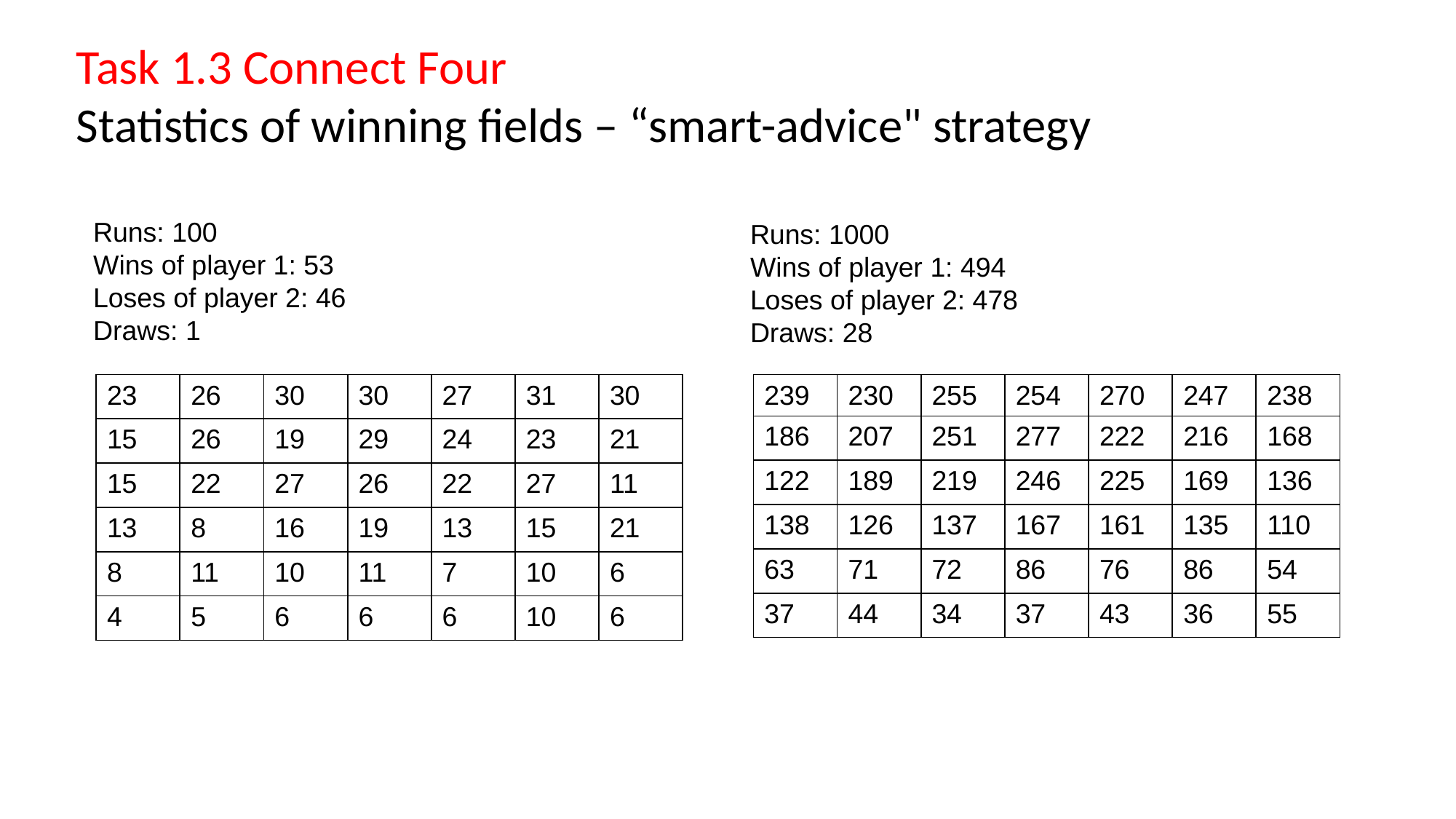

Task 1.3 Connect Four
Statistics of winning fields – “smart-advice" strategy
Runs: 100
Wins of player 1: 53
Loses of player 2: 46
Draws: 1
Runs: 1000
Wins of player 1: 494
Loses of player 2: 478
Draws: 28

| 23 | 26 | 30 | 30 | 27 | 31 | 30 |
| --- | --- | --- | --- | --- | --- | --- |
| 15 | 26 | 19 | 29 | 24 | 23 | 21 |
| 15 | 22 | 27 | 26 | 22 | 27 | 11 |
| 13 | 8 | 16 | 19 | 13 | 15 | 21 |
| 8 | 11 | 10 | 11 | 7 | 10 | 6 |
| 4 | 5 | 6 | 6 | 6 | 10 | 6 |
| 239 | 230 | 255 | 254 | 270 | 247 | 238 |
| --- | --- | --- | --- | --- | --- | --- |
| 186 | 207 | 251 | 277 | 222 | 216 | 168 |
| 122 | 189 | 219 | 246 | 225 | 169 | 136 |
| 138 | 126 | 137 | 167 | 161 | 135 | 110 |
| 63 | 71 | 72 | 86 | 76 | 86 | 54 |
| 37 | 44 | 34 | 37 | 43 | 36 | 55 |